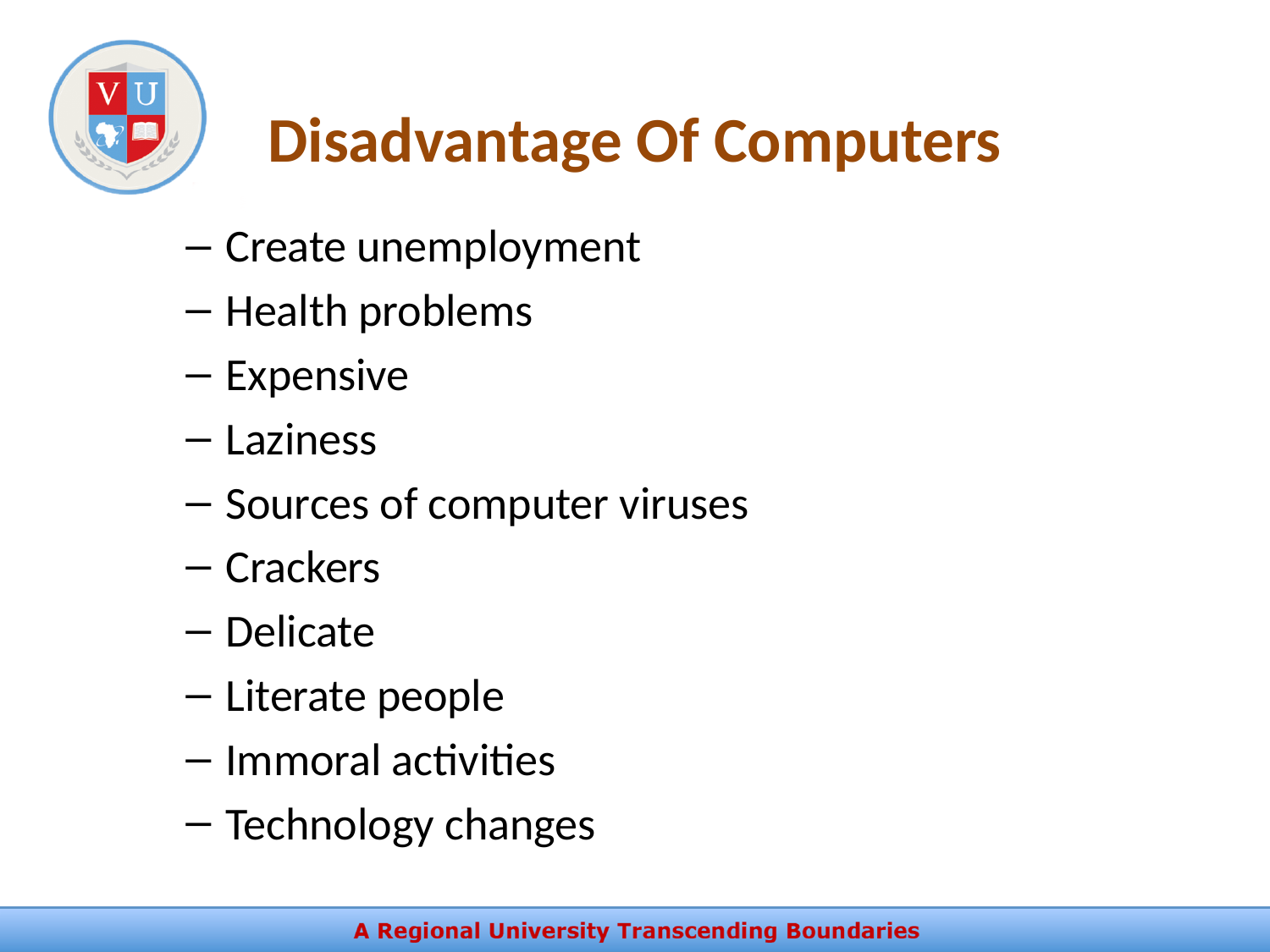

# Disadvantage Of Computers
Create unemployment
Health problems
Expensive
Laziness
Sources of computer viruses
Crackers
Delicate
Literate people
Immoral activities
Technology changes

9